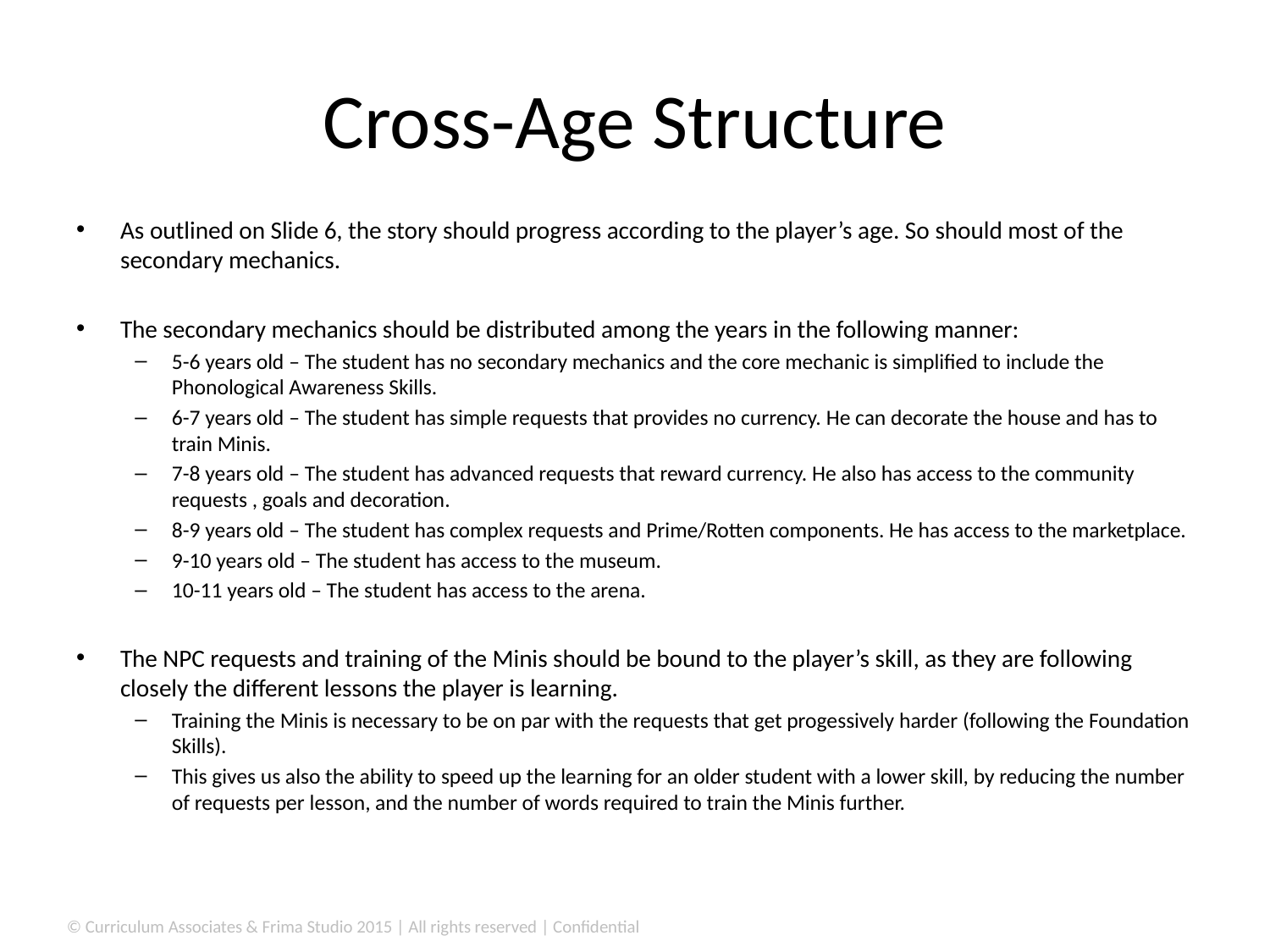

# Cross-Age Structure
As outlined on Slide 6, the story should progress according to the player’s age. So should most of the secondary mechanics.

The secondary mechanics should be distributed among the years in the following manner:
5-6 years old – The student has no secondary mechanics and the core mechanic is simplified to include the Phonological Awareness Skills.
6-7 years old – The student has simple requests that provides no currency. He can decorate the house and has to train Minis.
7-8 years old – The student has advanced requests that reward currency. He also has access to the community requests , goals and decoration.
8-9 years old – The student has complex requests and Prime/Rotten components. He has access to the marketplace.
9-10 years old – The student has access to the museum.
10-11 years old – The student has access to the arena.

The NPC requests and training of the Minis should be bound to the player’s skill, as they are following closely the different lessons the player is learning.
Training the Minis is necessary to be on par with the requests that get progessively harder (following the Foundation Skills).
This gives us also the ability to speed up the learning for an older student with a lower skill, by reducing the number of requests per lesson, and the number of words required to train the Minis further.
© Curriculum Associates & Frima Studio 2015 | All rights reserved | Confidential